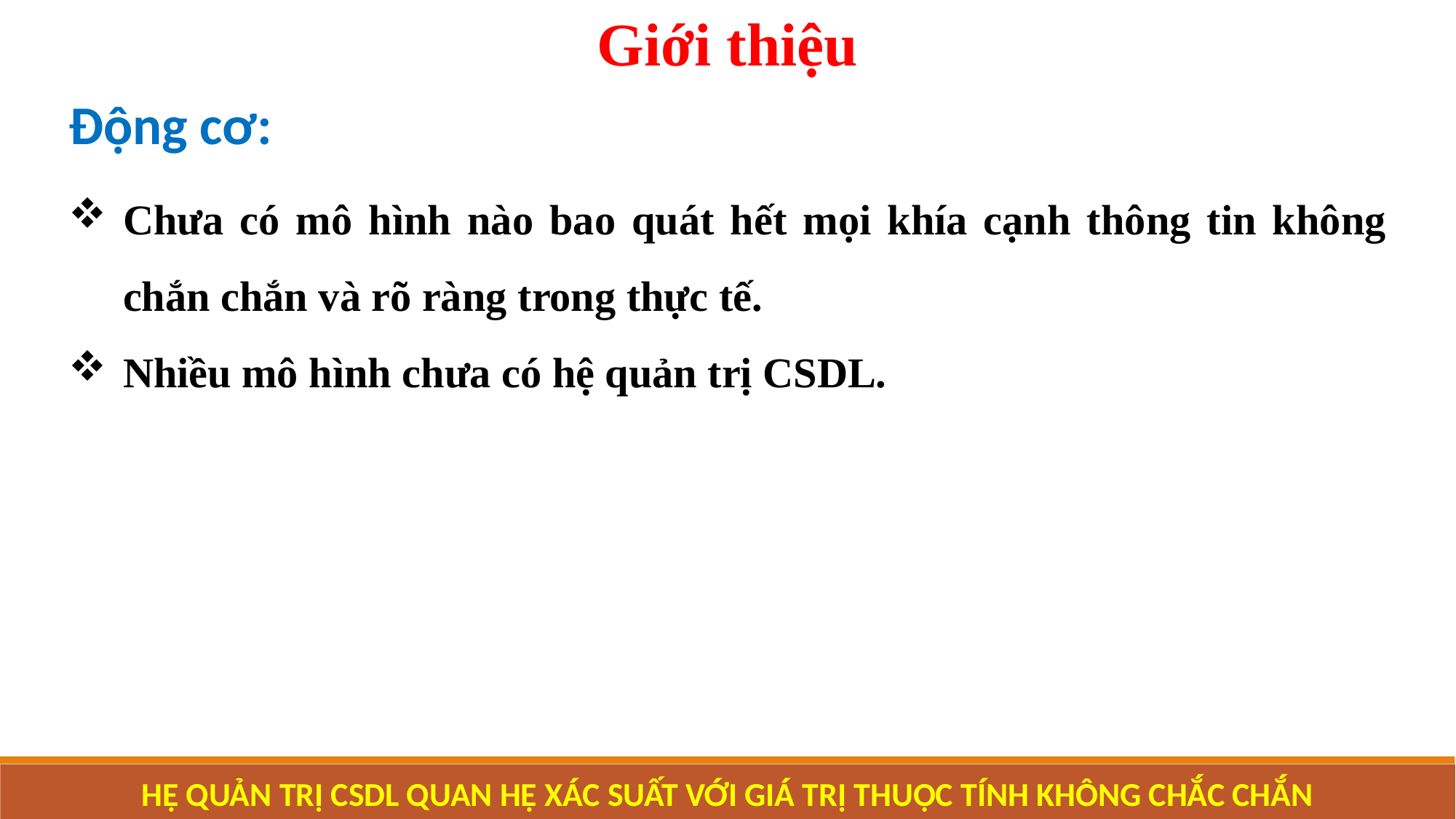

Giới thiệu
Động cơ:
Chưa có mô hình nào bao quát hết mọi khía cạnh thông tin không chắn chắn và rõ ràng trong thực tế.
Nhiều mô hình chưa có hệ quản trị CSDL.
HỆ QUẢN TRỊ CSDL QUAN HỆ XÁC SUẤT VỚI GIÁ TRỊ THUỘC TÍNH KHÔNG CHẮC CHẮN